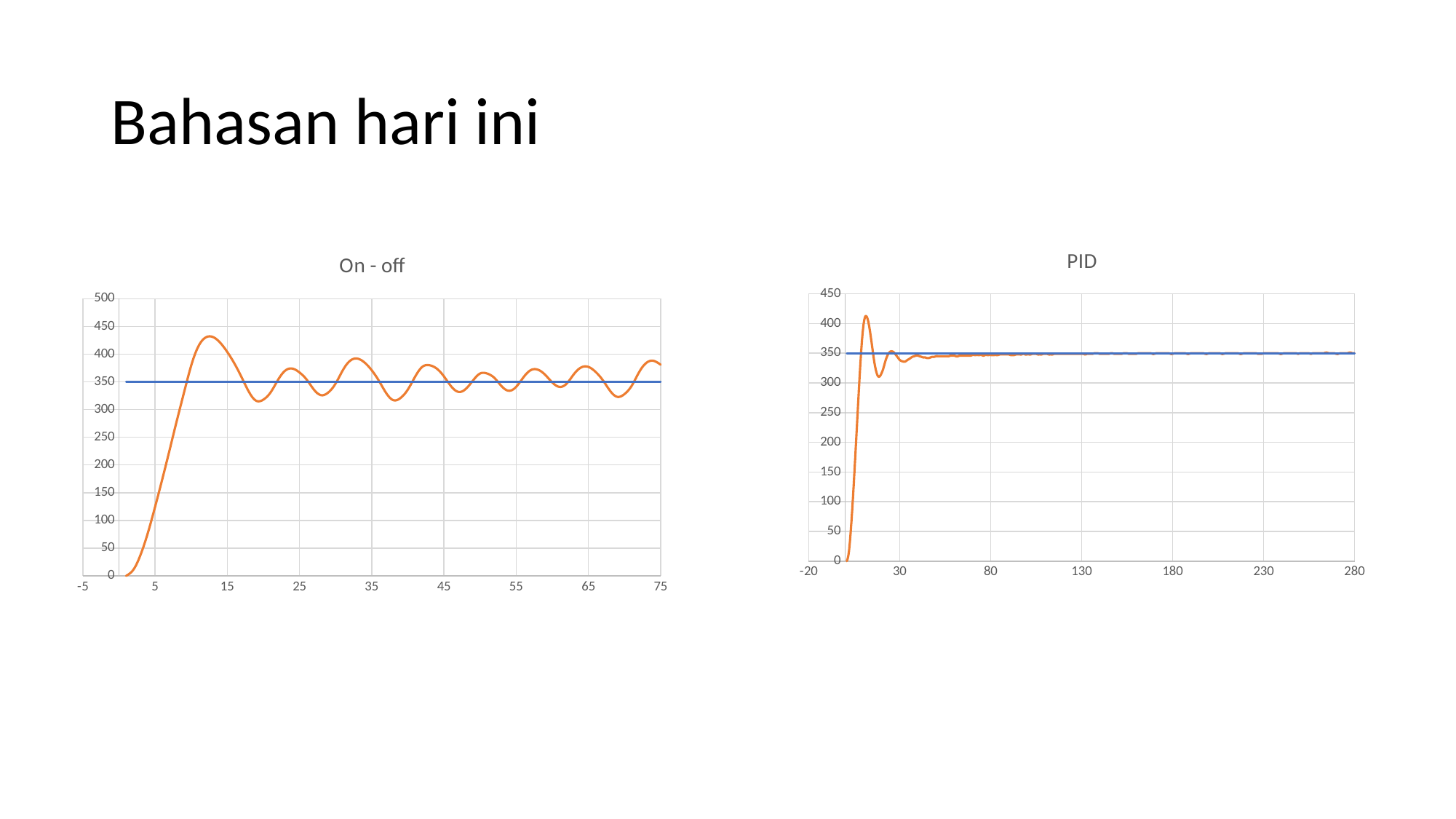

# Bahasan hari ini

### Chart: PID

| Category |  |  |
|---|---|---|

### Chart: On - off

| Category |  |  |
|---|---|---|